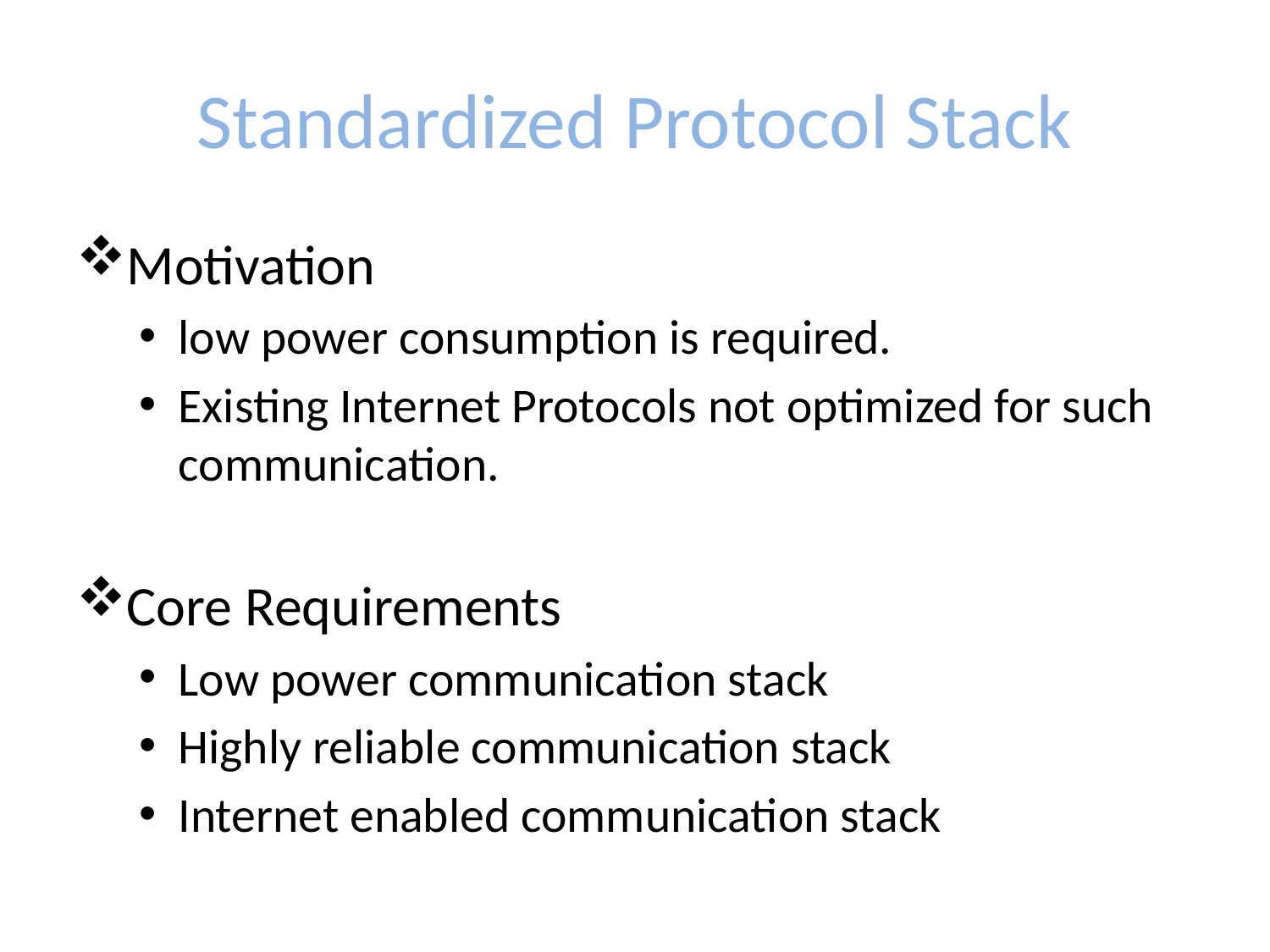

# Standardized Protocol Stack
Motivation
low power consumption is required.
Existing Internet Protocols not optimized for such communication.

Core Requirements
Low power communication stack
Highly reliable communication stack
Internet enabled communication stack